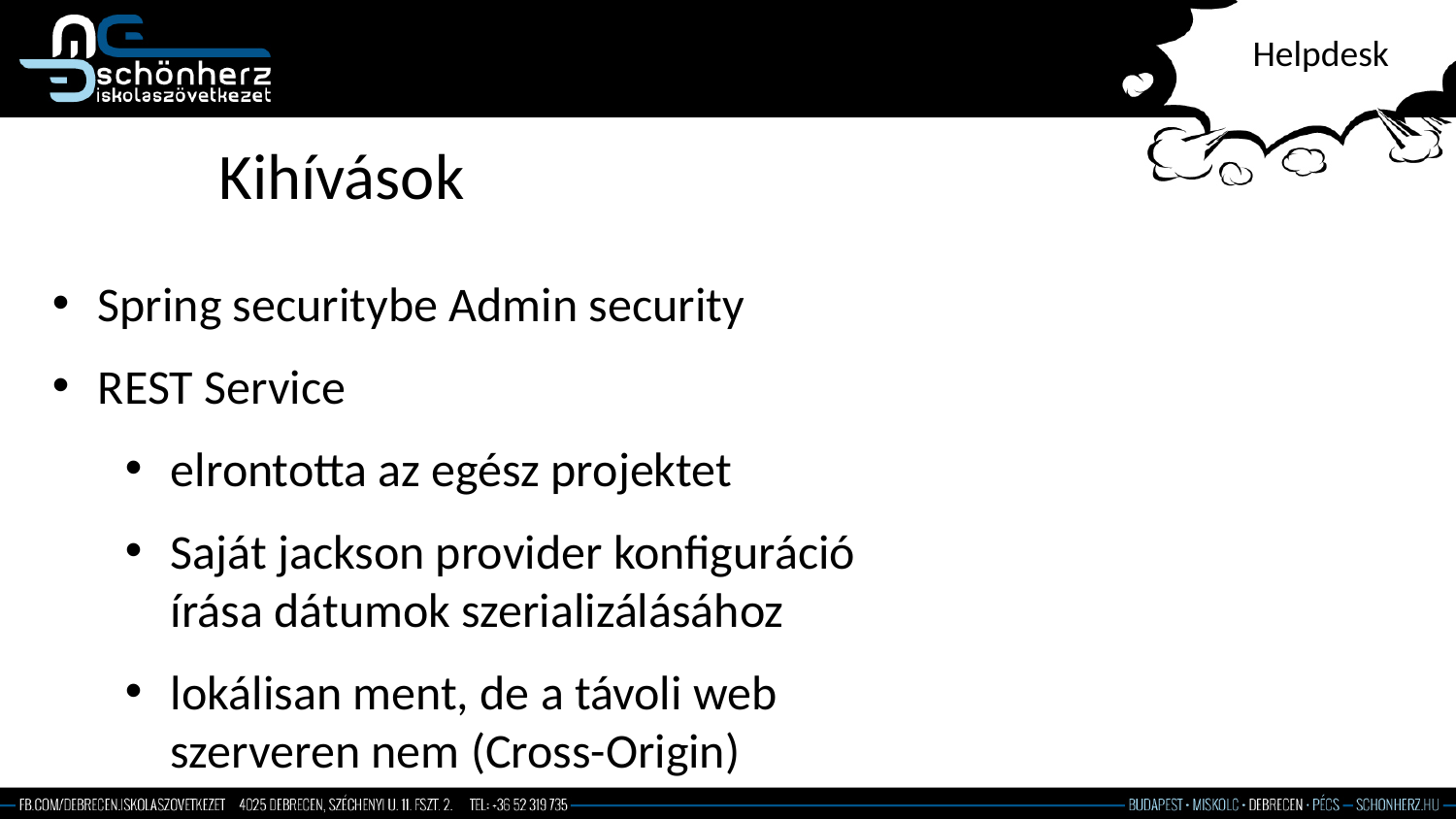

# Helpdesk
Kihívások

Spring securitybe Admin security
REST Service
elrontotta az egész projektet
Saját jackson provider konfiguráció írása dátumok szerializálásához
lokálisan ment, de a távoli web szerveren nem (Cross-Origin)